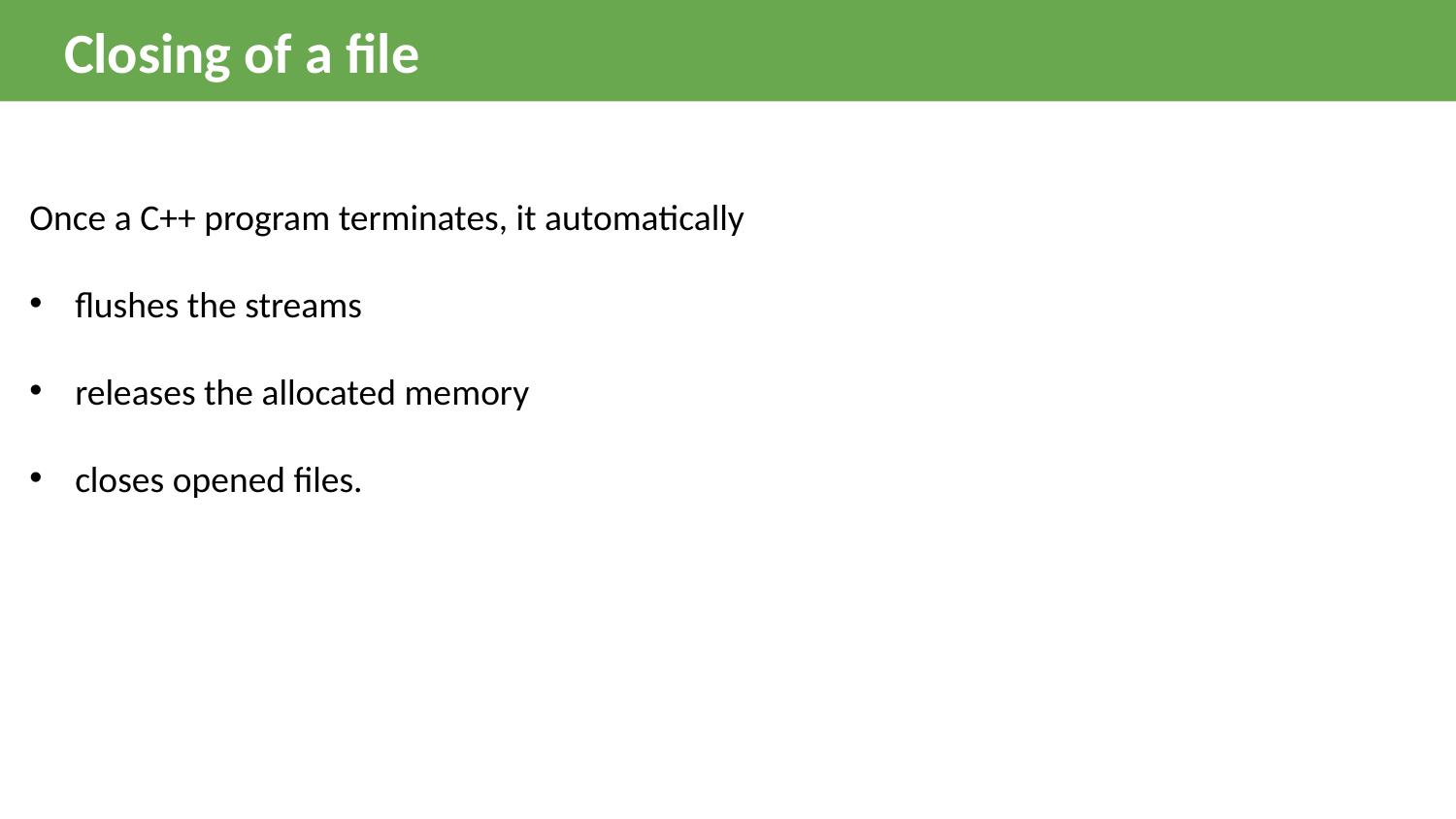

# Closing of a file

Once a C++ program terminates, it automatically

flushes the streams

releases the allocated memory

closes opened files.